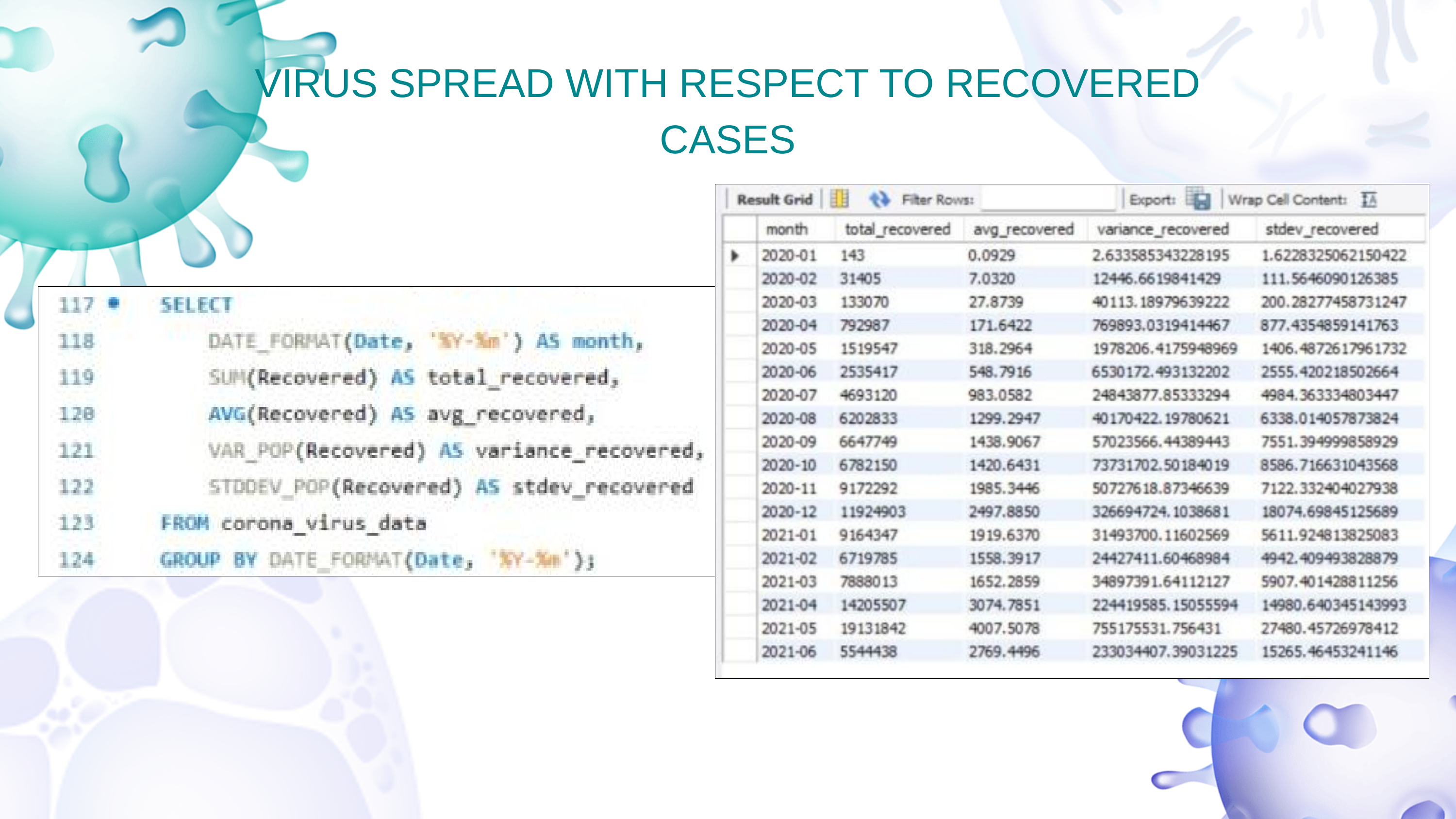

VIRUS SPREAD WITH RESPECT TO RECOVERED CASES